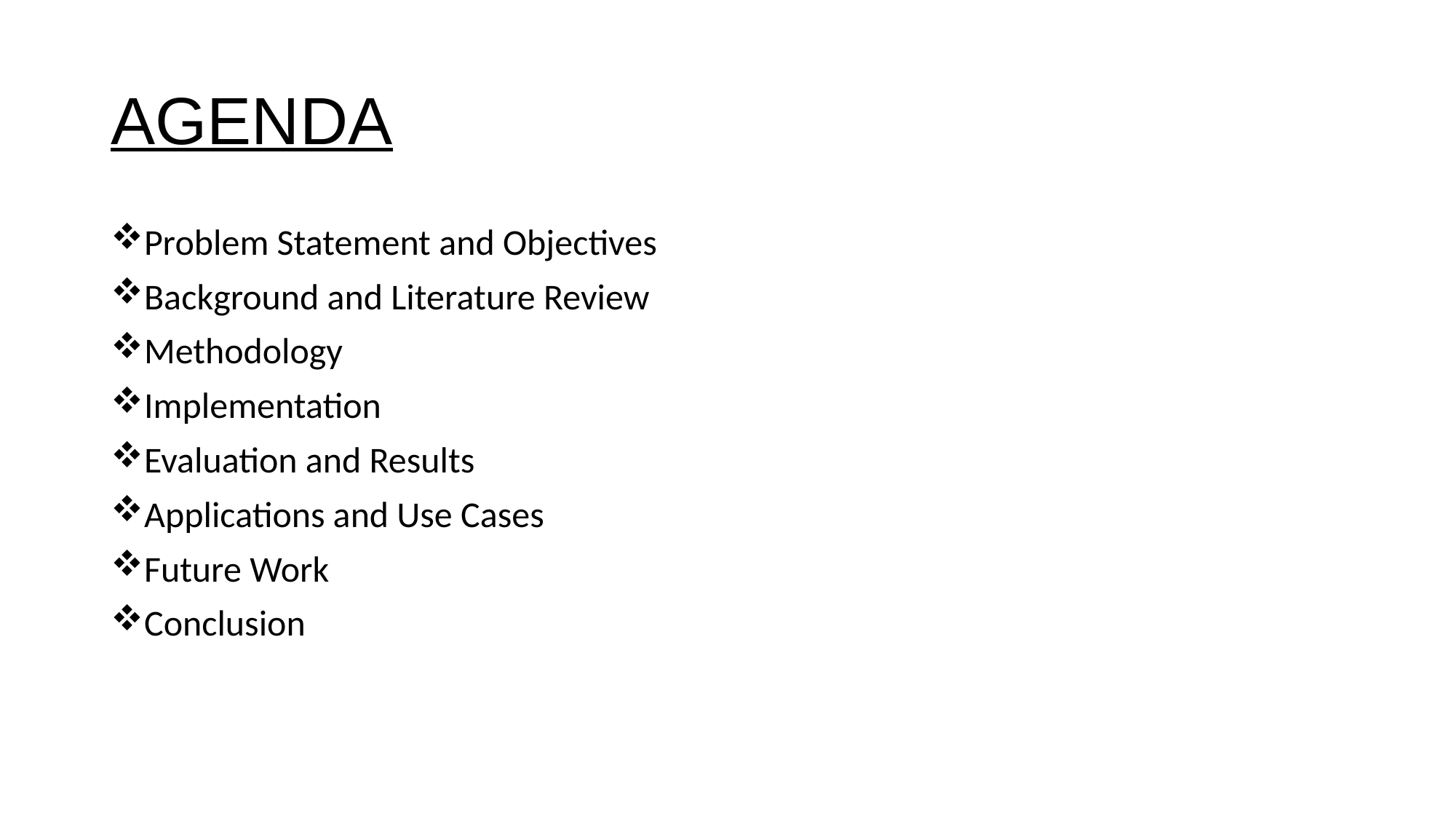

# AGENDA
Problem Statement and Objectives
Background and Literature Review
Methodology
Implementation
Evaluation and Results
Applications and Use Cases
Future Work
Conclusion